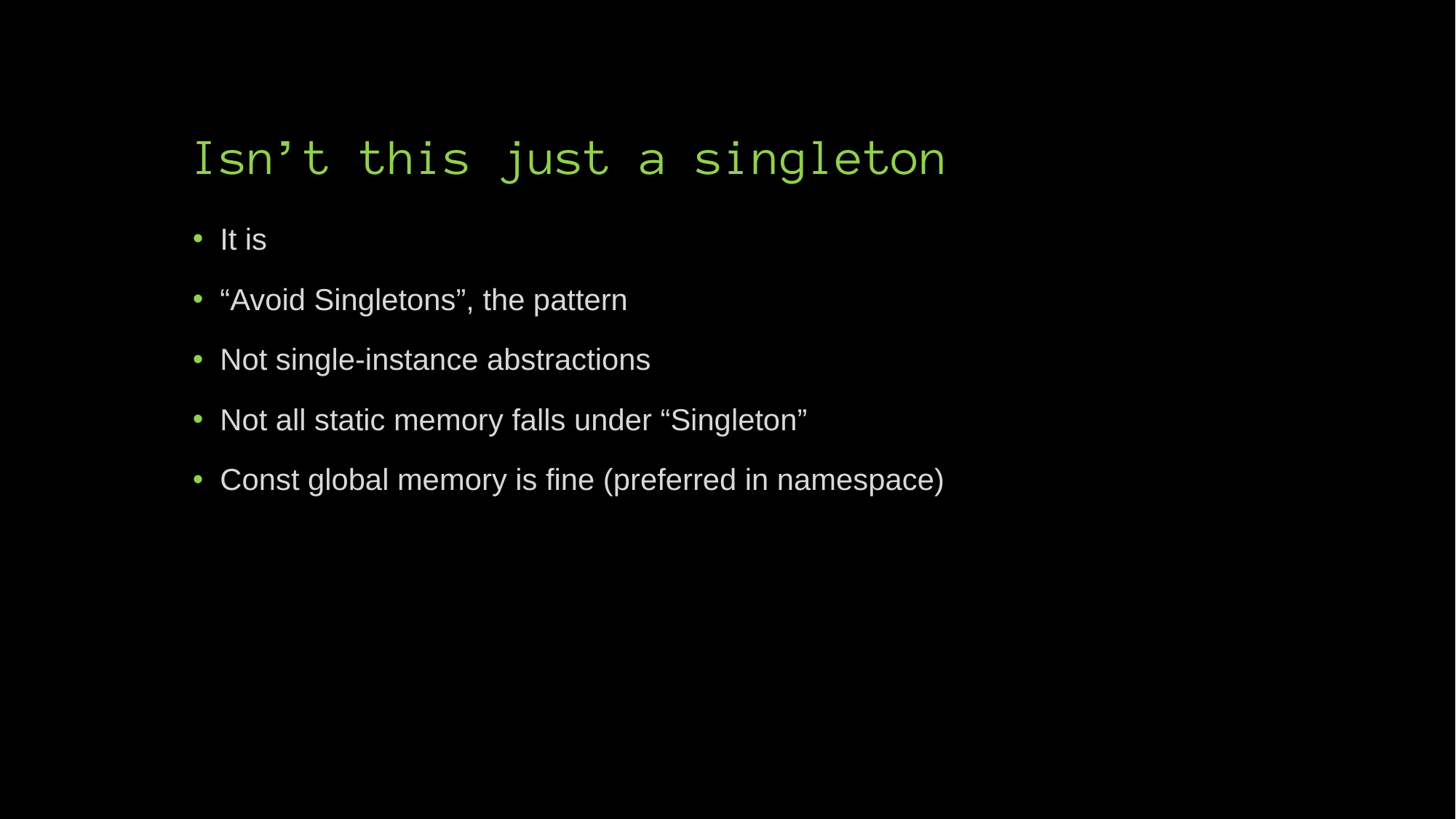

# Isn’t this just a singleton
It is
“Avoid Singletons”, the pattern
Not single-instance abstractions
Not all static memory falls under “Singleton”
Const global memory is fine (preferred in namespace)